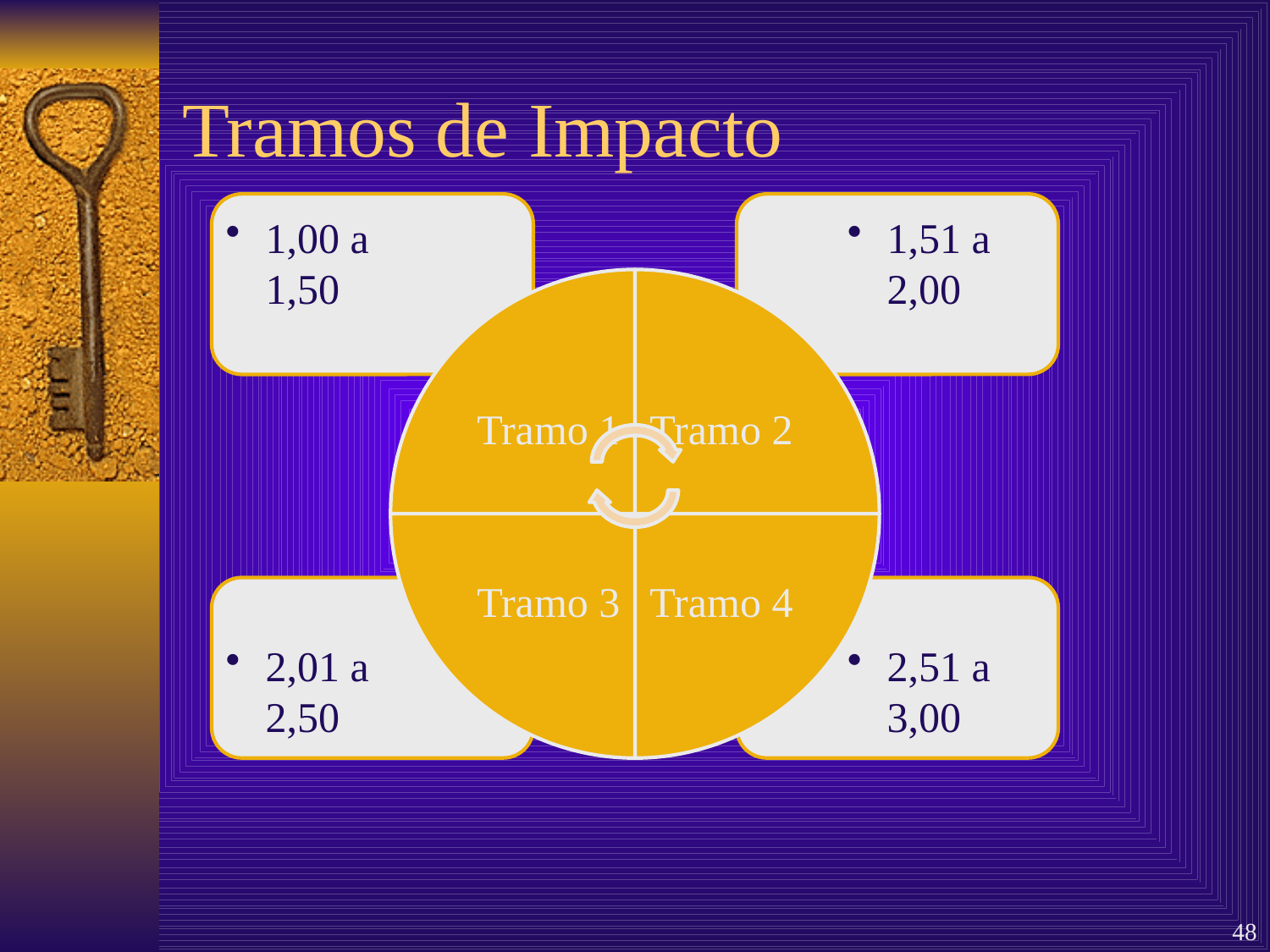

# Tramos de Impacto
Tramo 1
1,00 a 1,50
Tramo 2
1,51 a 2,00
Tramo 4
2,51 a 3,00
Tramo 3
2,01 a 2,50
48